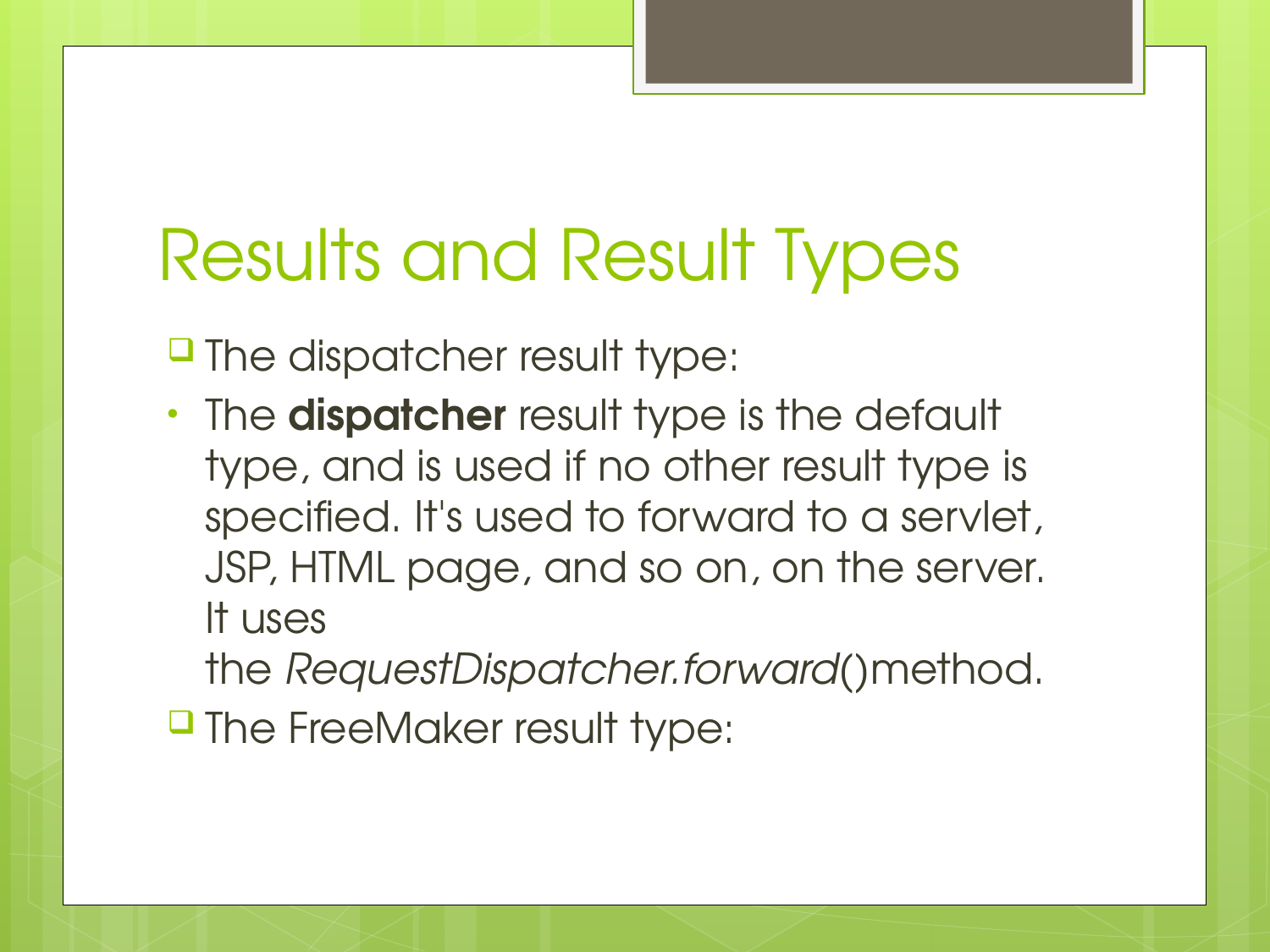

# Results and Result Types
The dispatcher result type:
The dispatcher result type is the default type, and is used if no other result type is specified. It's used to forward to a servlet, JSP, HTML page, and so on, on the server. It uses the RequestDispatcher.forward()method.
The FreeMaker result type: